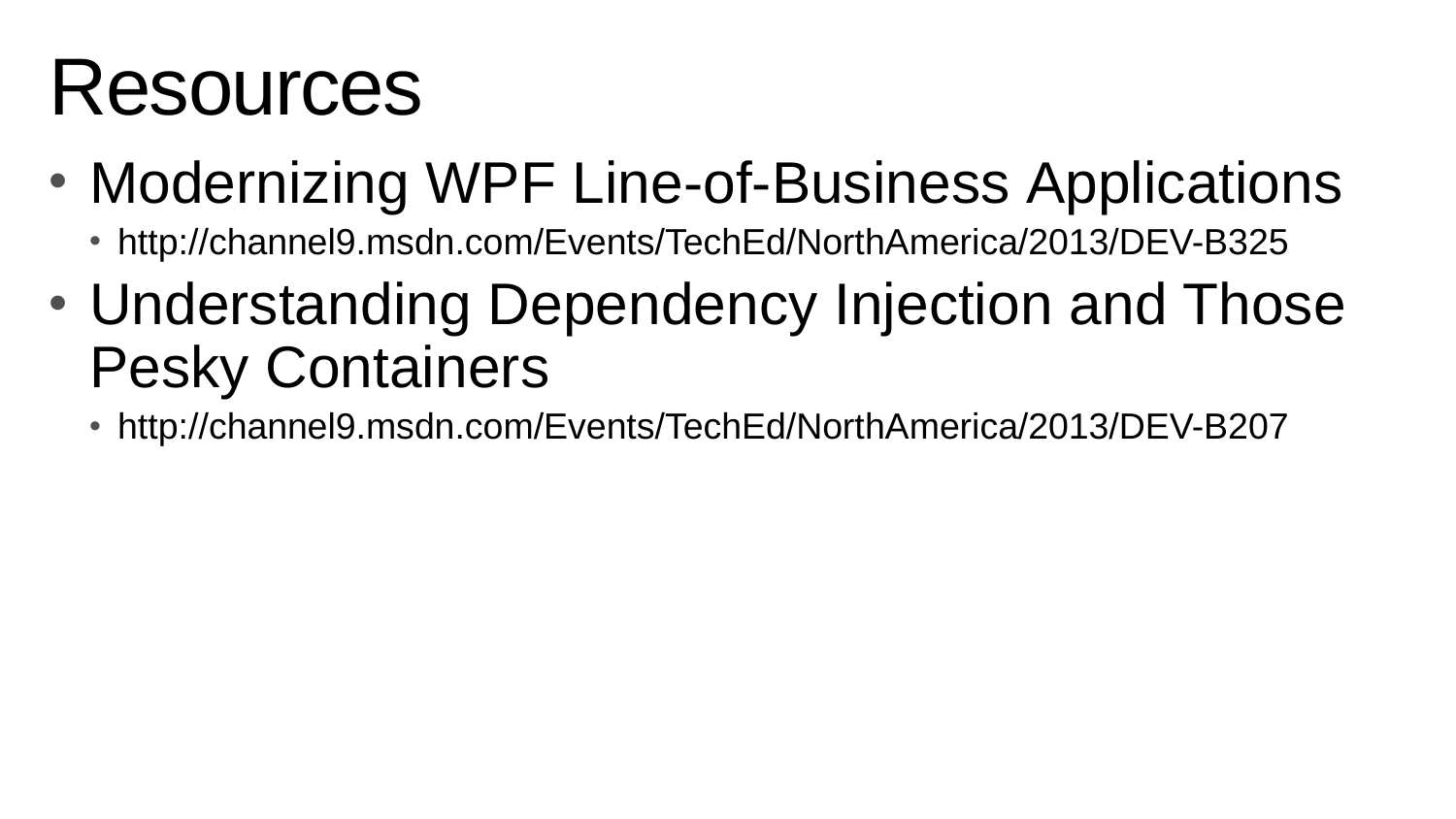

# Resources
Modernizing WPF Line-of-Business Applications
http://channel9.msdn.com/Events/TechEd/NorthAmerica/2013/DEV-B325
Understanding Dependency Injection and Those Pesky Containers
http://channel9.msdn.com/Events/TechEd/NorthAmerica/2013/DEV-B207